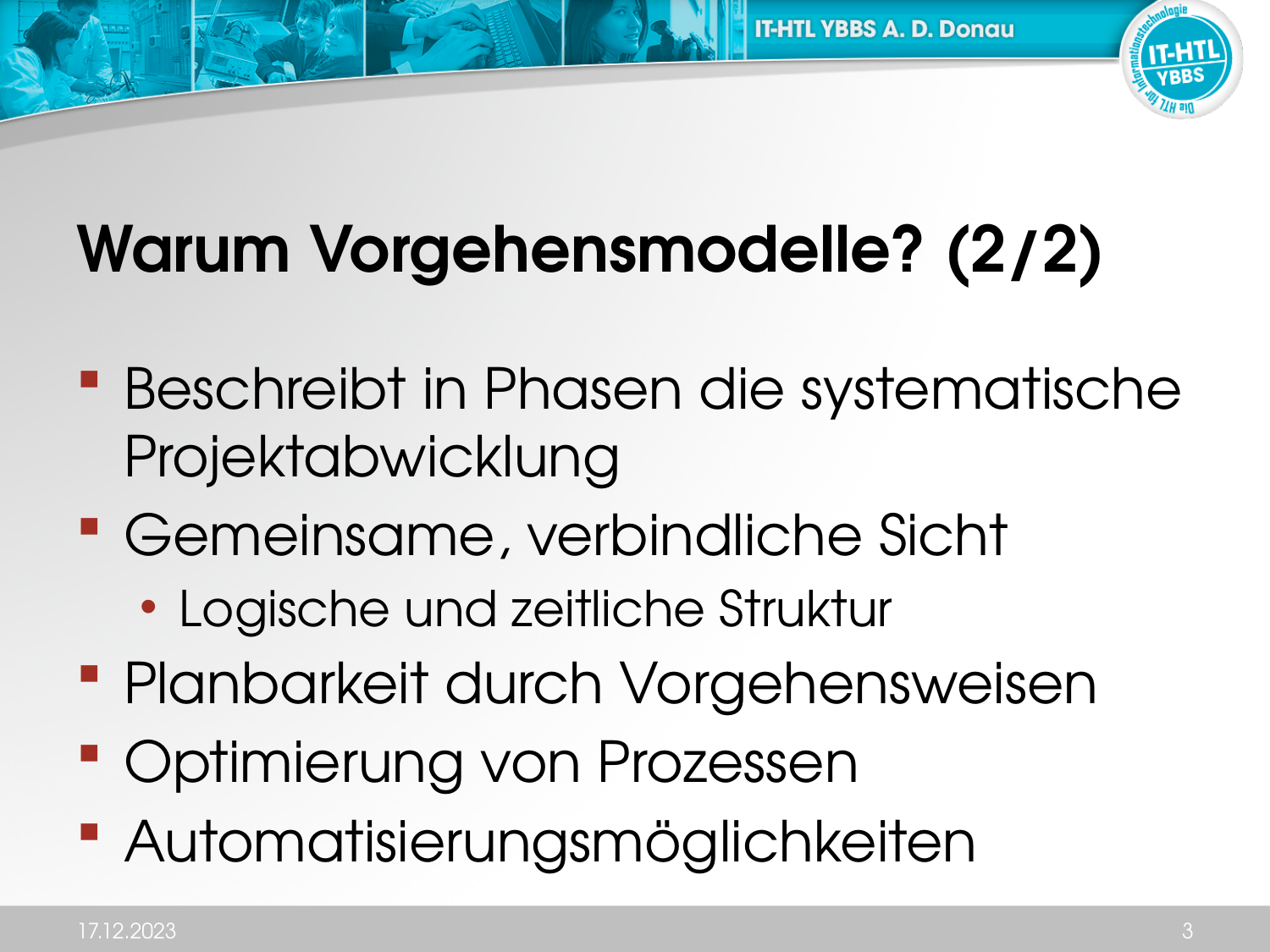

# Warum Vorgehensmodelle? (2/2)
Beschreibt in Phasen die systematische Projektabwicklung
Gemeinsame, verbindliche Sicht
Logische und zeitliche Struktur
Planbarkeit durch Vorgehensweisen
Optimierung von Prozessen
Automatisierungsmöglichkeiten

17.12.2023

3